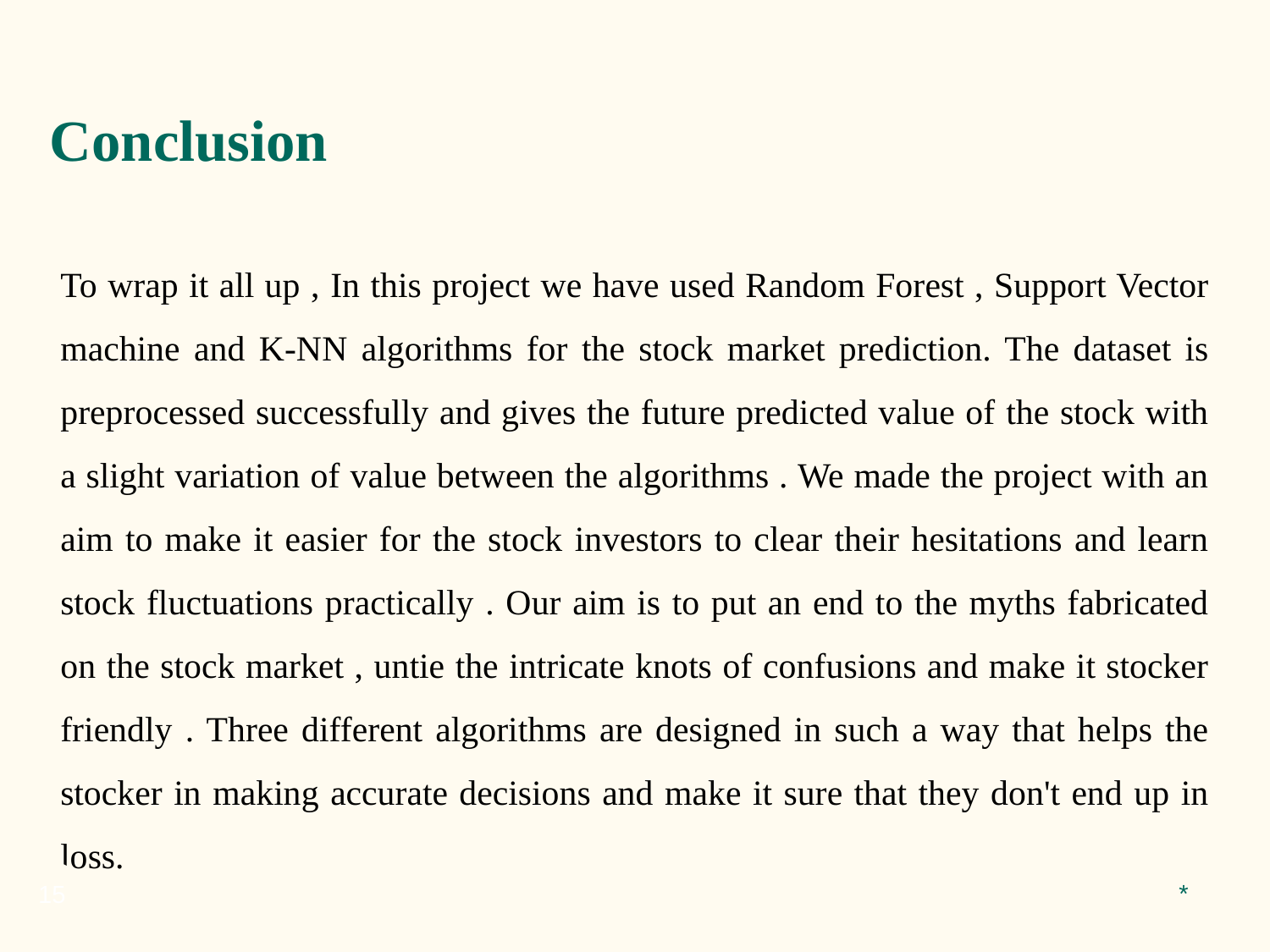

# Conclusion
To wrap it all up , In this project we have used Random Forest , Support Vector machine and K-NN algorithms for the stock market prediction. The dataset is preprocessed successfully and gives the future predicted value of the stock with a slight variation of value between the algorithms . We made the project with an aim to make it easier for the stock investors to clear their hesitations and learn stock fluctuations practically . Our aim is to put an end to the myths fabricated on the stock market , untie the intricate knots of confusions and make it stocker friendly . Three different algorithms are designed in such a way that helps the stocker in making accurate decisions and make it sure that they don't end up in loss.

*
15